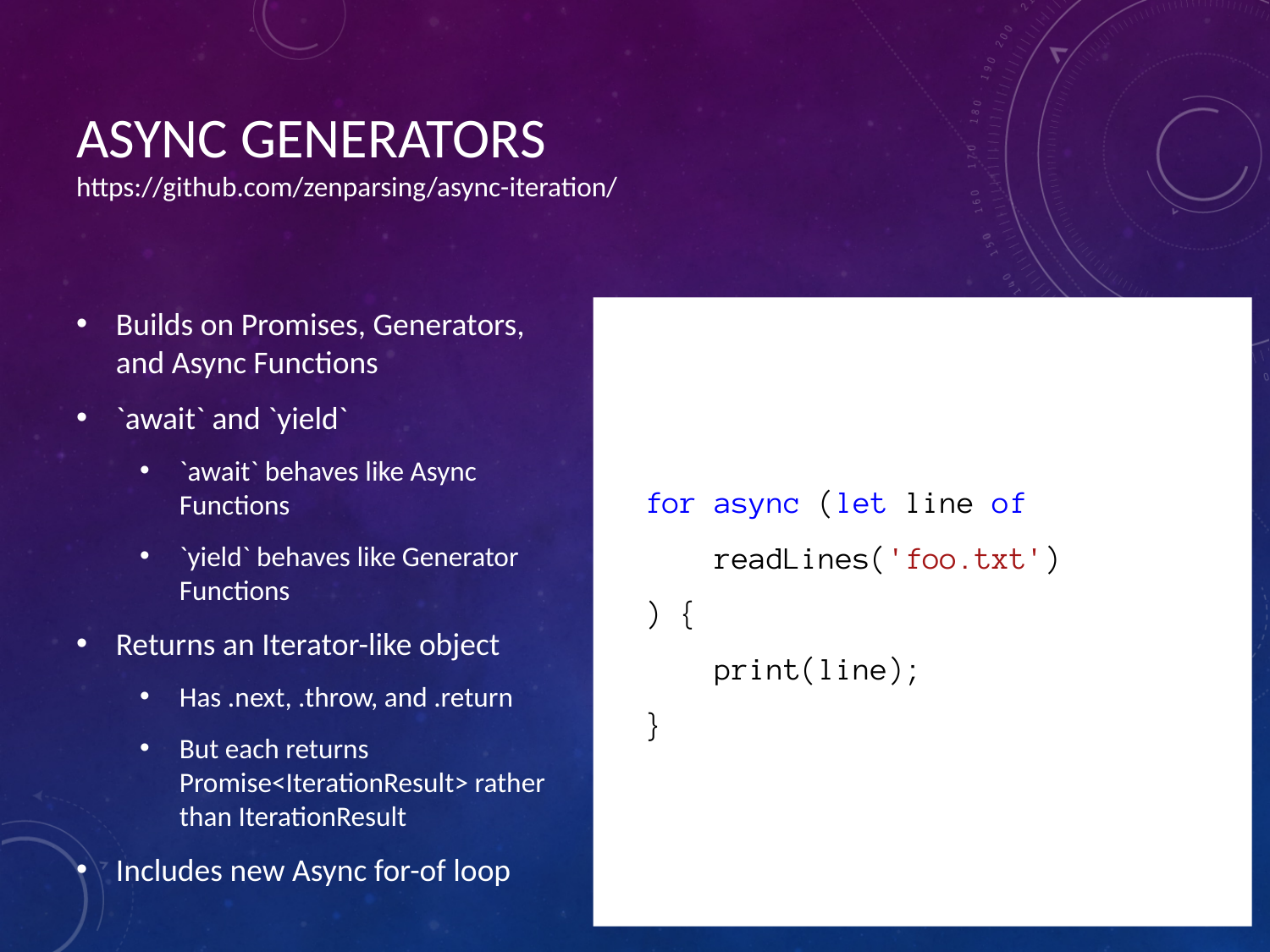

# Async Generators https://github.com/zenparsing/async-iteration/
Builds on Promises, Generators, and Async Functions
`await` and `yield`
`await` behaves like Async Functions
`yield` behaves like Generator Functions
Returns an Iterator-like object
Has .next, .throw, and .return
But each returns Promise<IterationResult> rather than IterationResult
Includes new Async for-of loop

for async (let line of
    readLines('foo.txt')
) {
    print(line);
}